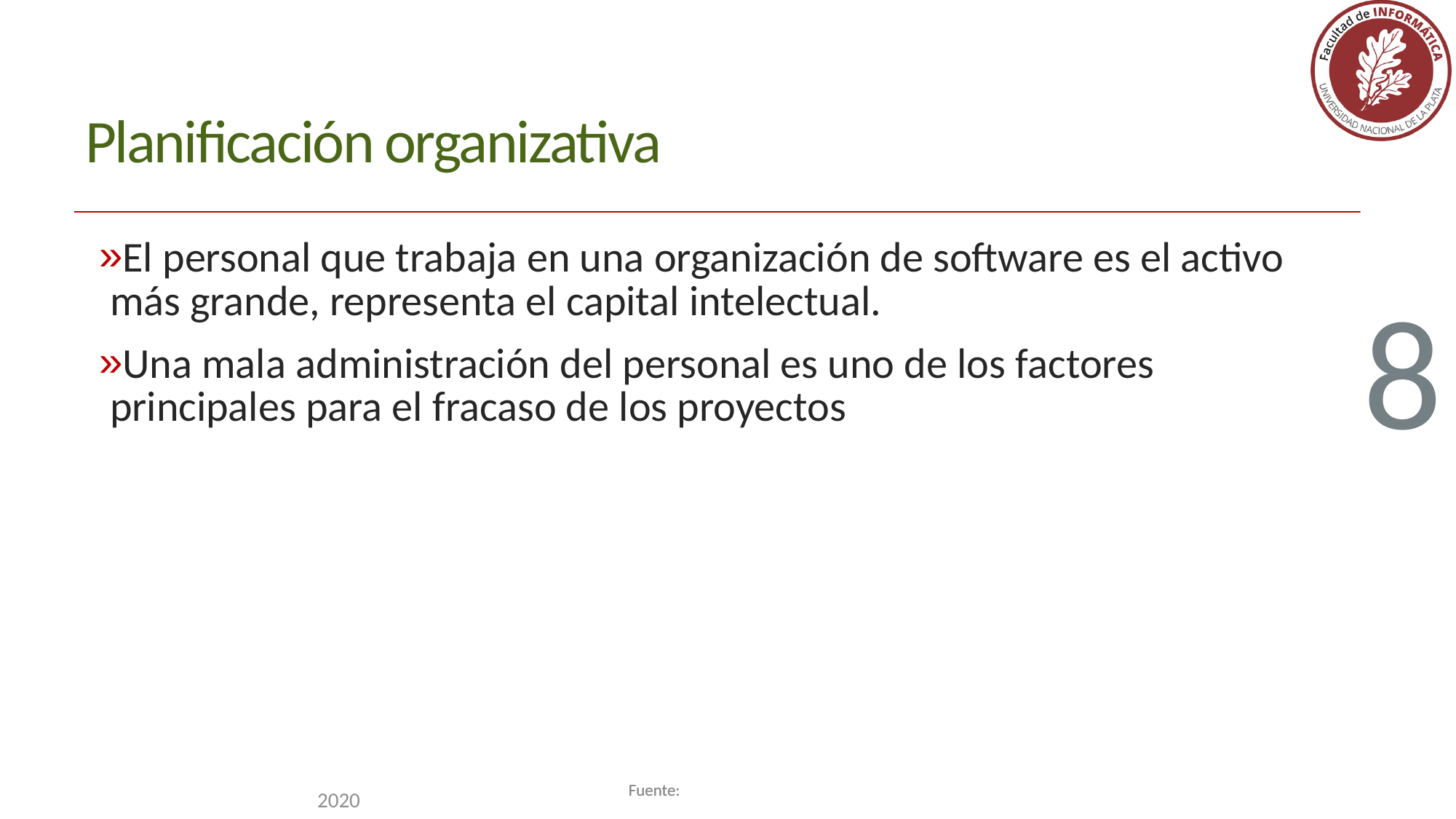

Planificación organizativa
El personal que trabaja en una organización de software es el activo más grande, representa el capital intelectual.
Una mala administración del personal es uno de los factores principales para el fracaso de los proyectos

8

2020